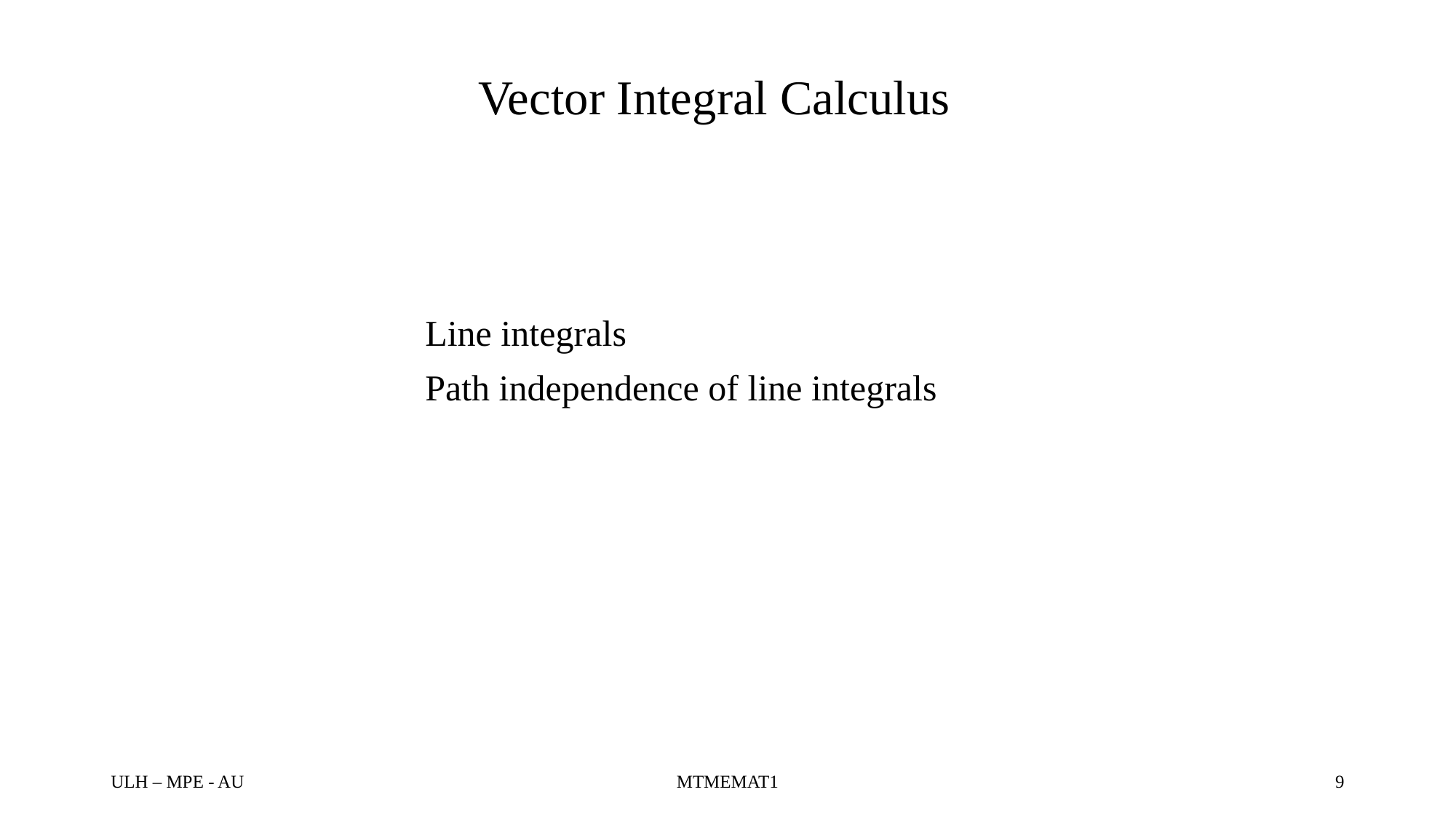

# Vector Integral Calculus

			Line integrals
			Path independence of line integrals
ULH – MPE - AU
MTMEMAT1
9